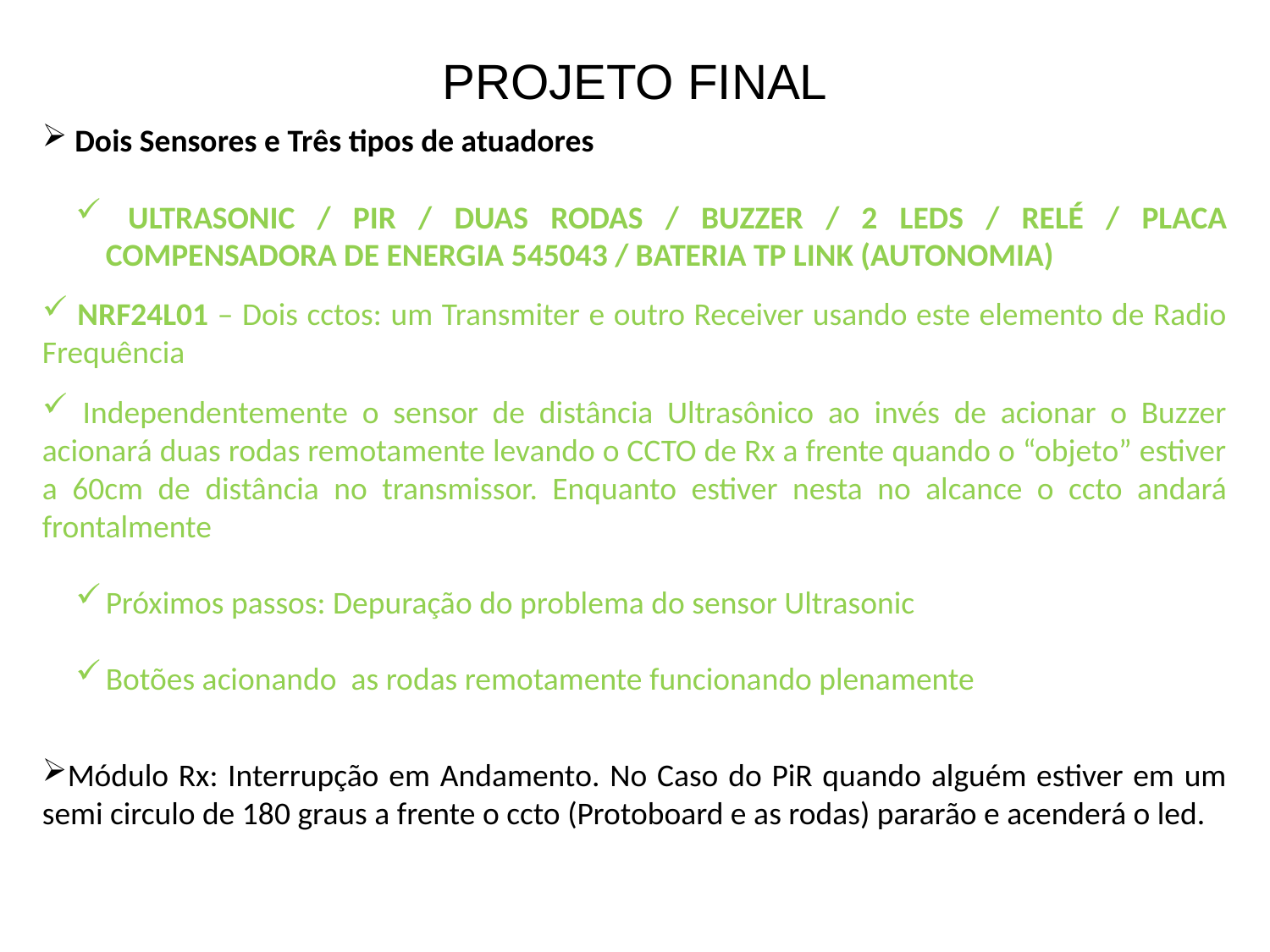

# PROJETO FINAL
 Dois Sensores e Três tipos de atuadores

 Ultrasonic / PiR / Duas Rodas / Buzzer / 2 Leds / Relé / Placa compensadora de Energia 545043 / Bateria TP LINK (AUTONOMIA)

 NRF24L01 – Dois cctos: um Transmiter e outro Receiver usando este elemento de Radio Frequência

 Independentemente o sensor de distância Ultrasônico ao invés de acionar o Buzzer acionará duas rodas remotamente levando o CCTO de Rx a frente quando o “objeto” estiver a 60cm de distância no transmissor. Enquanto estiver nesta no alcance o ccto andará frontalmente

Próximos passos: Depuração do problema do sensor Ultrasonic

Botões acionando  as rodas remotamente funcionando plenamente

Módulo Rx: Interrupção em Andamento. No Caso do PiR quando alguém estiver em um semi circulo de 180 graus a frente o ccto (Protoboard e as rodas) pararão e acenderá o led.